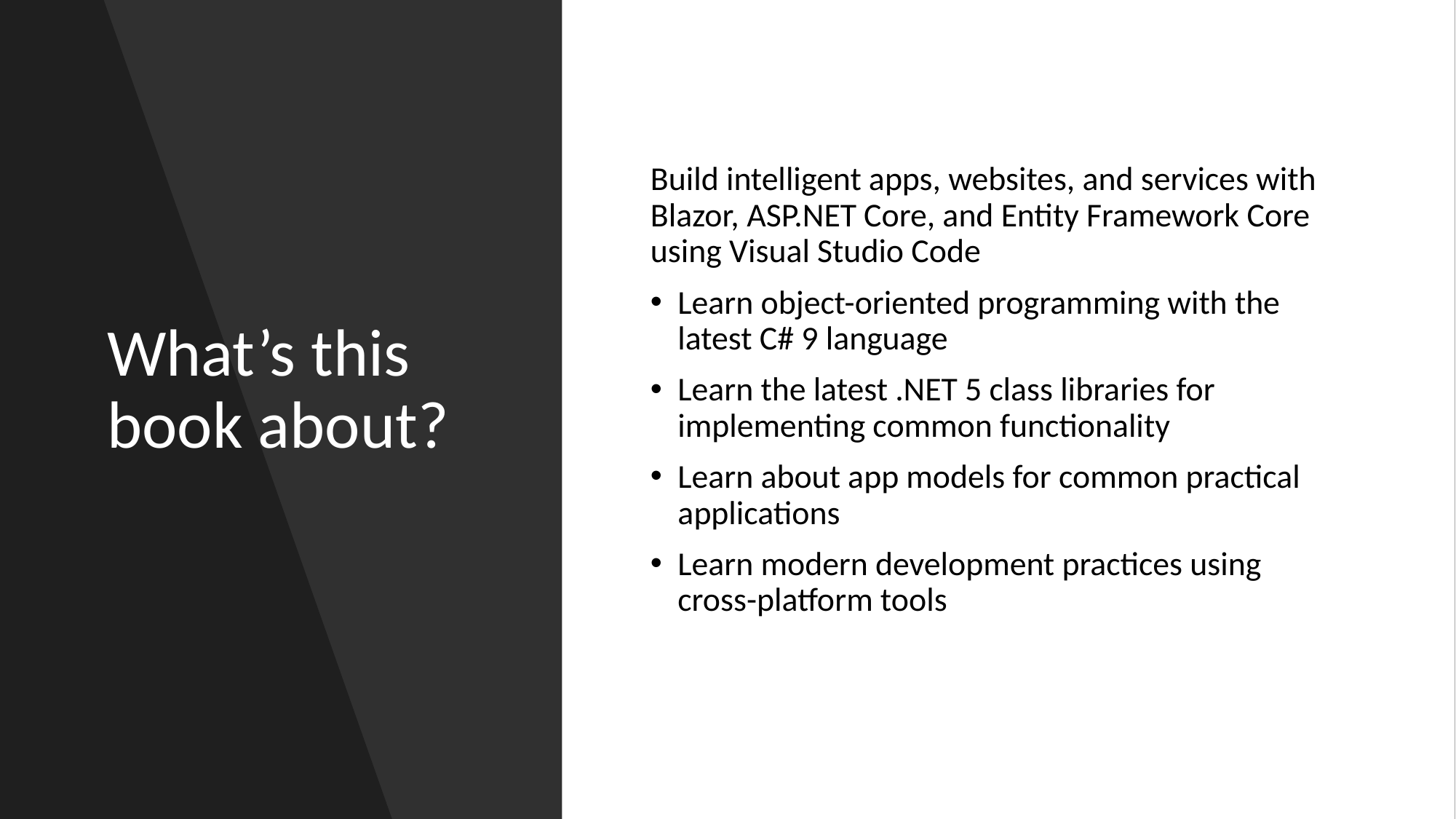

# What’s this book about?
Build intelligent apps, websites, and services with Blazor, ASP.NET Core, and Entity Framework Core using Visual Studio Code
Learn object-oriented programming with the latest C# 9 language
Learn the latest .NET 5 class libraries for implementing common functionality
Learn about app models for common practical applications
Learn modern development practices using cross-platform tools